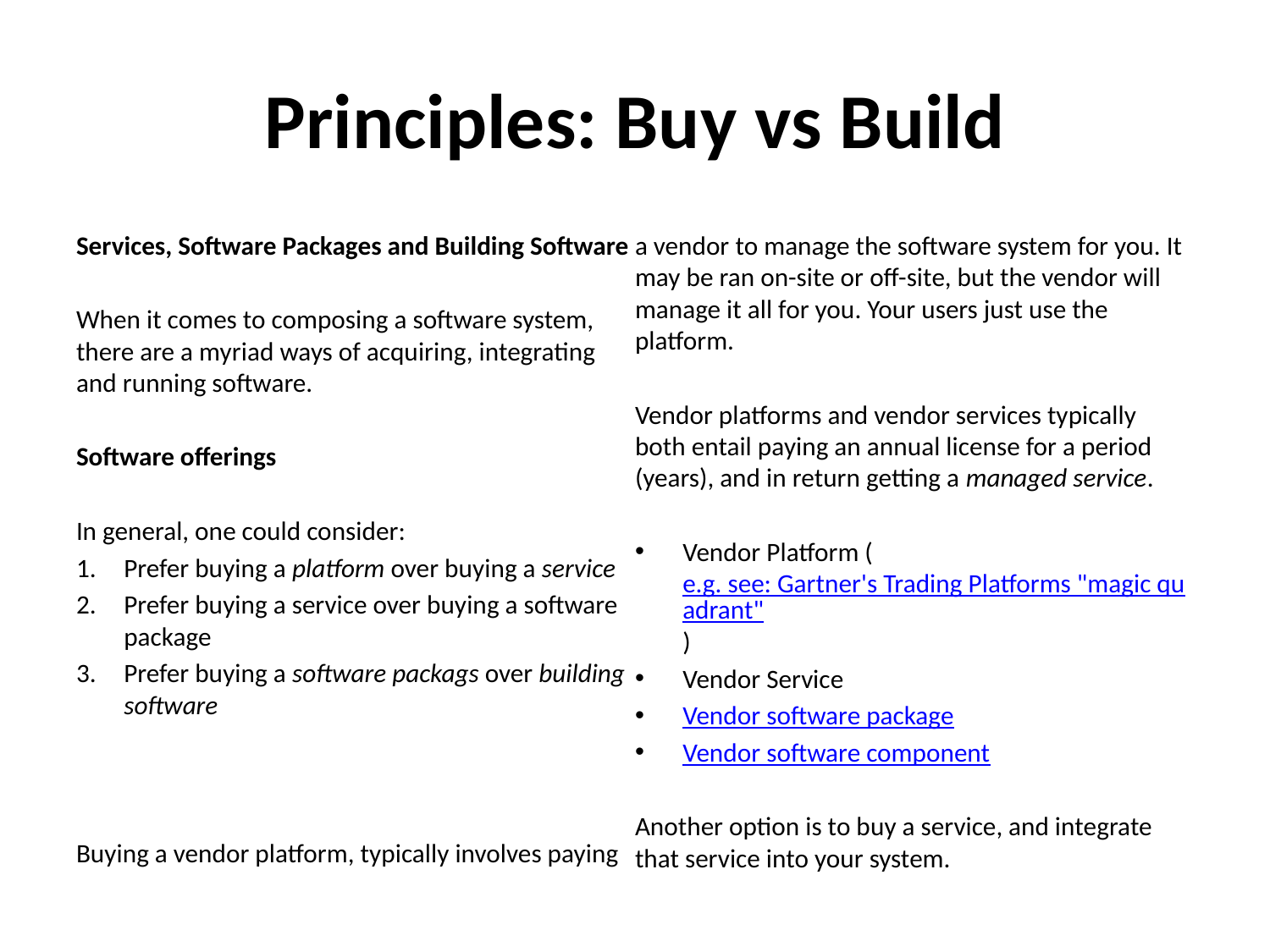

# Principles: Buy vs Build
Services, Software Packages and Building Software

When it comes to composing a software system, there are a myriad ways of acquiring, integrating and running software.

Software offerings

In general, one could consider:
Prefer buying a platform over buying a service
Prefer buying a service over buying a software package
Prefer buying a software packags over building software

Buying a vendor platform, typically involves paying a vendor to manage the software system for you. It may be ran on-site or off-site, but the vendor will manage it all for you. Your users just use the platform.

Vendor platforms and vendor services typically both entail paying an annual license for a period (years), and in return getting a managed service.

Vendor Platform (e.g. see: Gartner's Trading Platforms "magic quadrant")
Vendor Service
Vendor software package
Vendor software component

Another option is to buy a service, and integrate that service into your system.